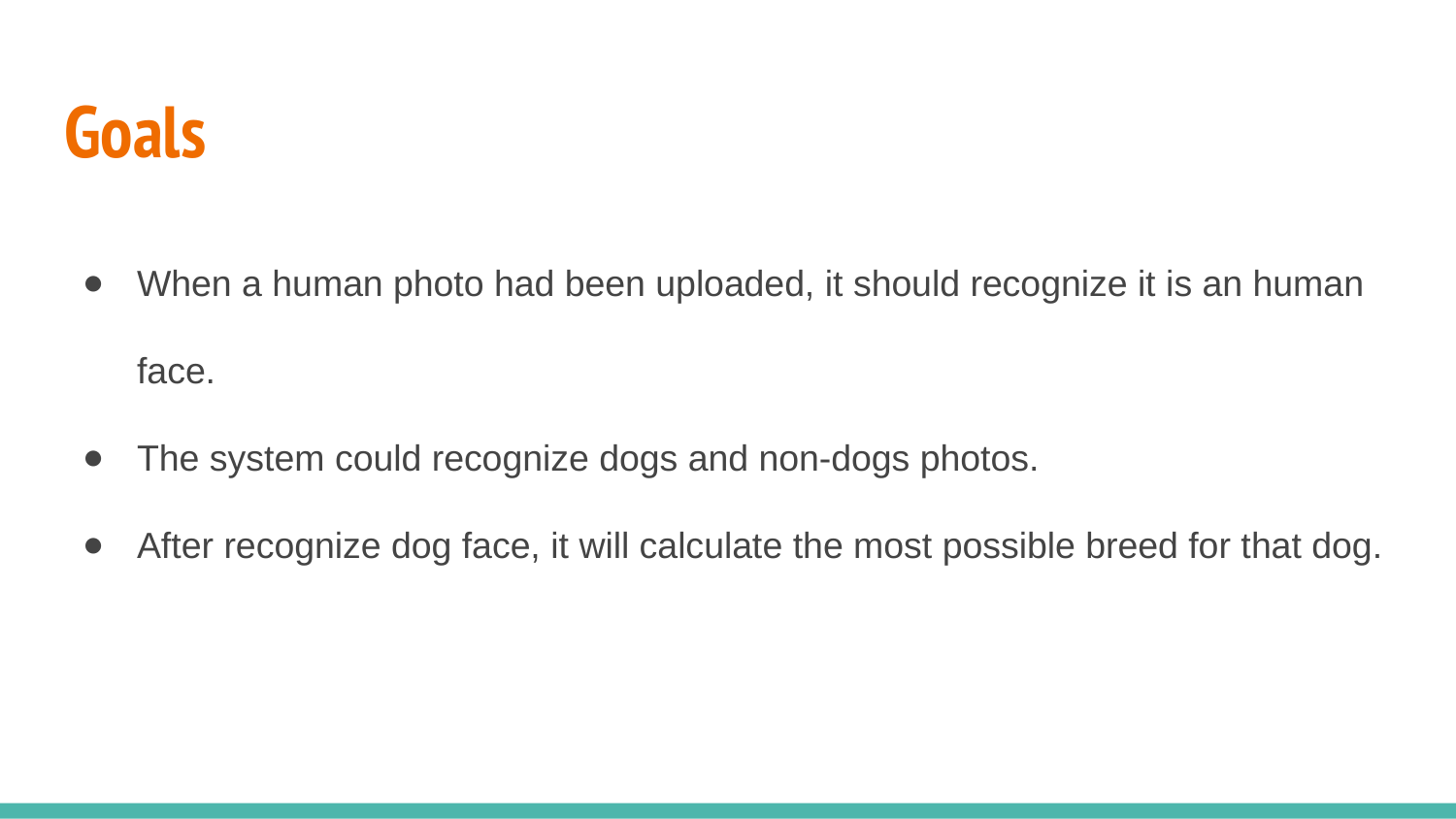

# Goals
When a human photo had been uploaded, it should recognize it is an human face.
The system could recognize dogs and non-dogs photos.
After recognize dog face, it will calculate the most possible breed for that dog.